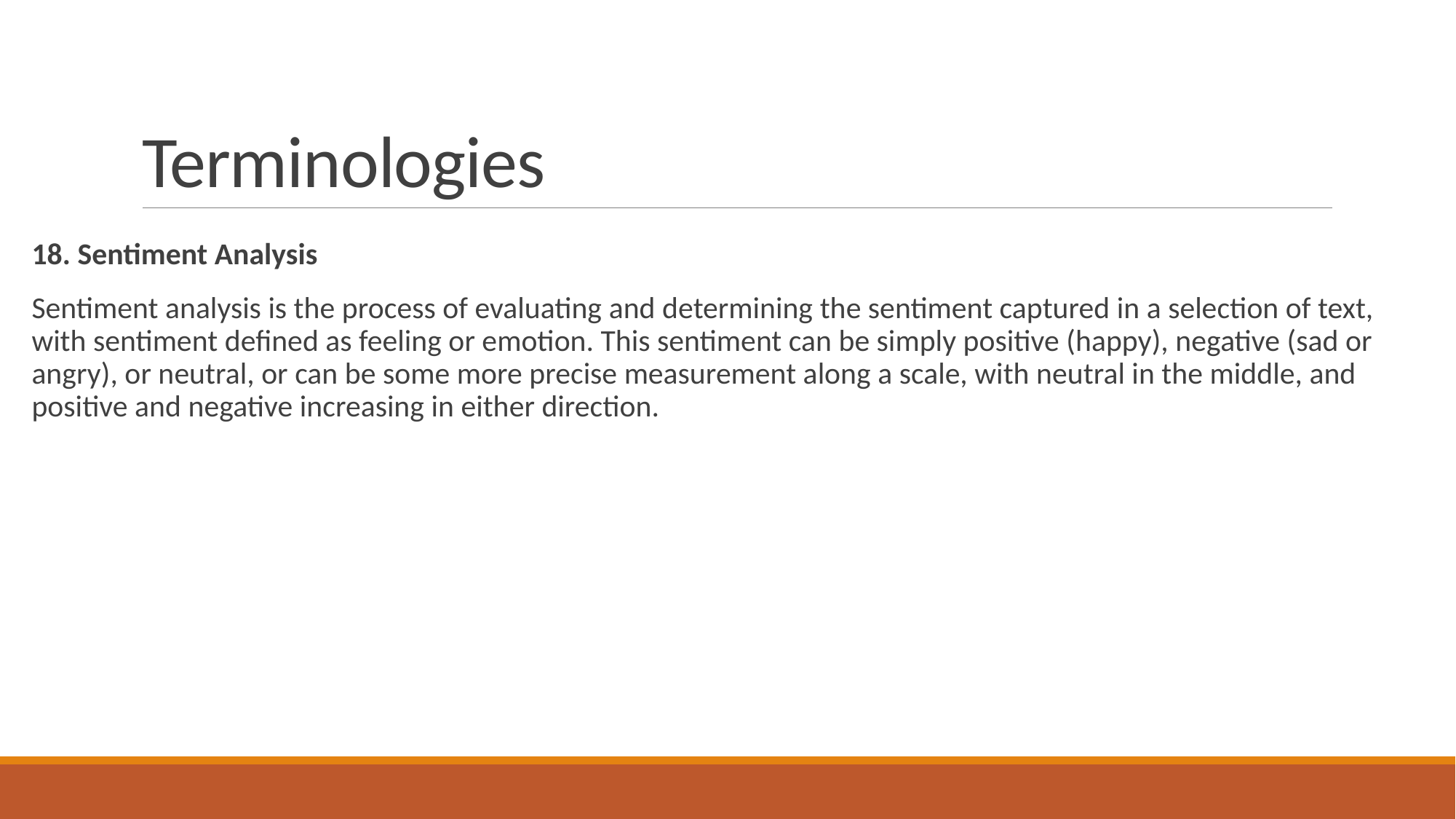

# Terminologies
18. Sentiment Analysis
Sentiment analysis is the process of evaluating and determining the sentiment captured in a selection of text, with sentiment defined as feeling or emotion. This sentiment can be simply positive (happy), negative (sad or angry), or neutral, or can be some more precise measurement along a scale, with neutral in the middle, and positive and negative increasing in either direction.